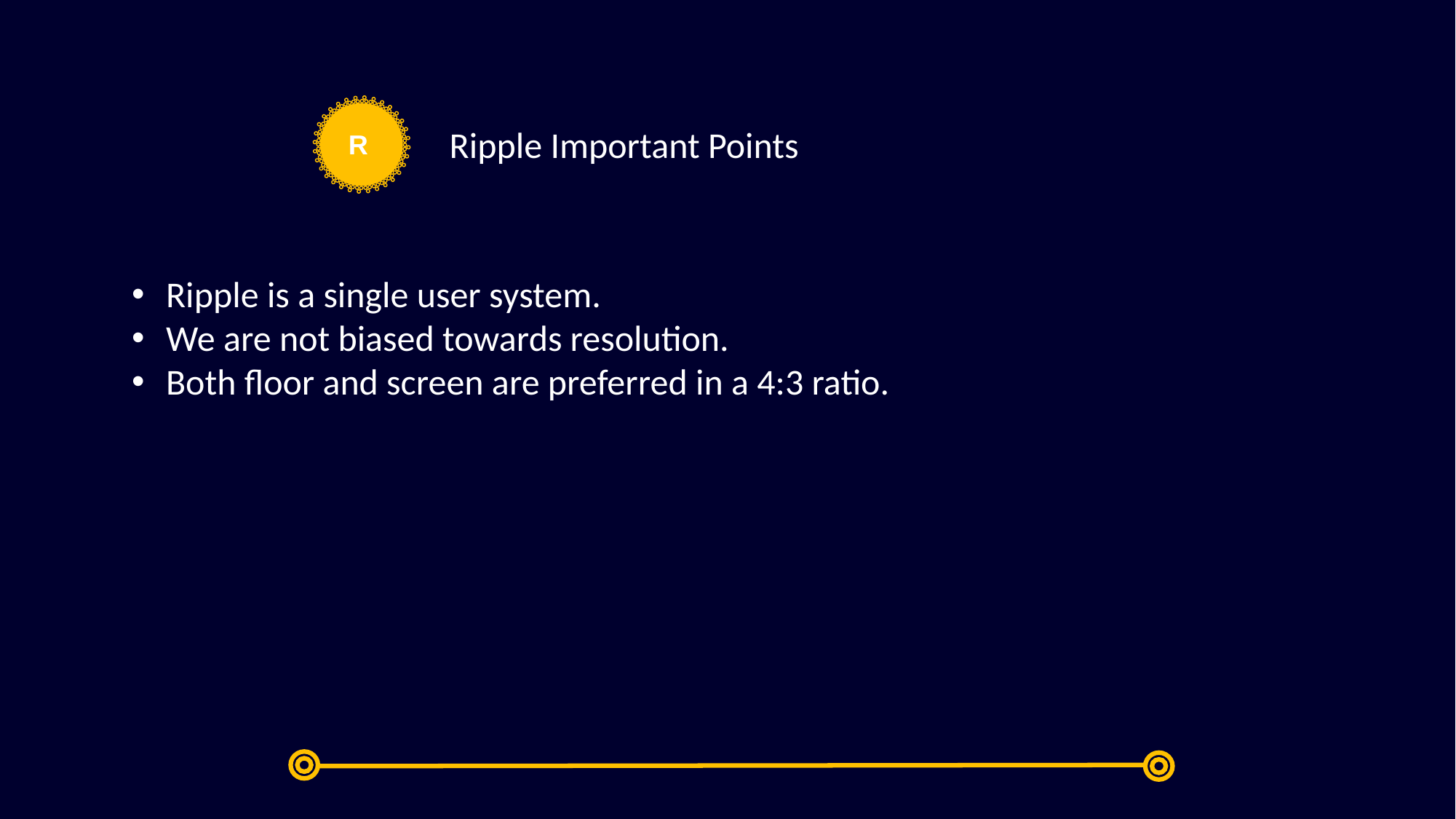

Ripple Important Points
R

Ripple is a single user system.
We are not biased towards resolution.
Both floor and screen are preferred in a 4:3 ratio.